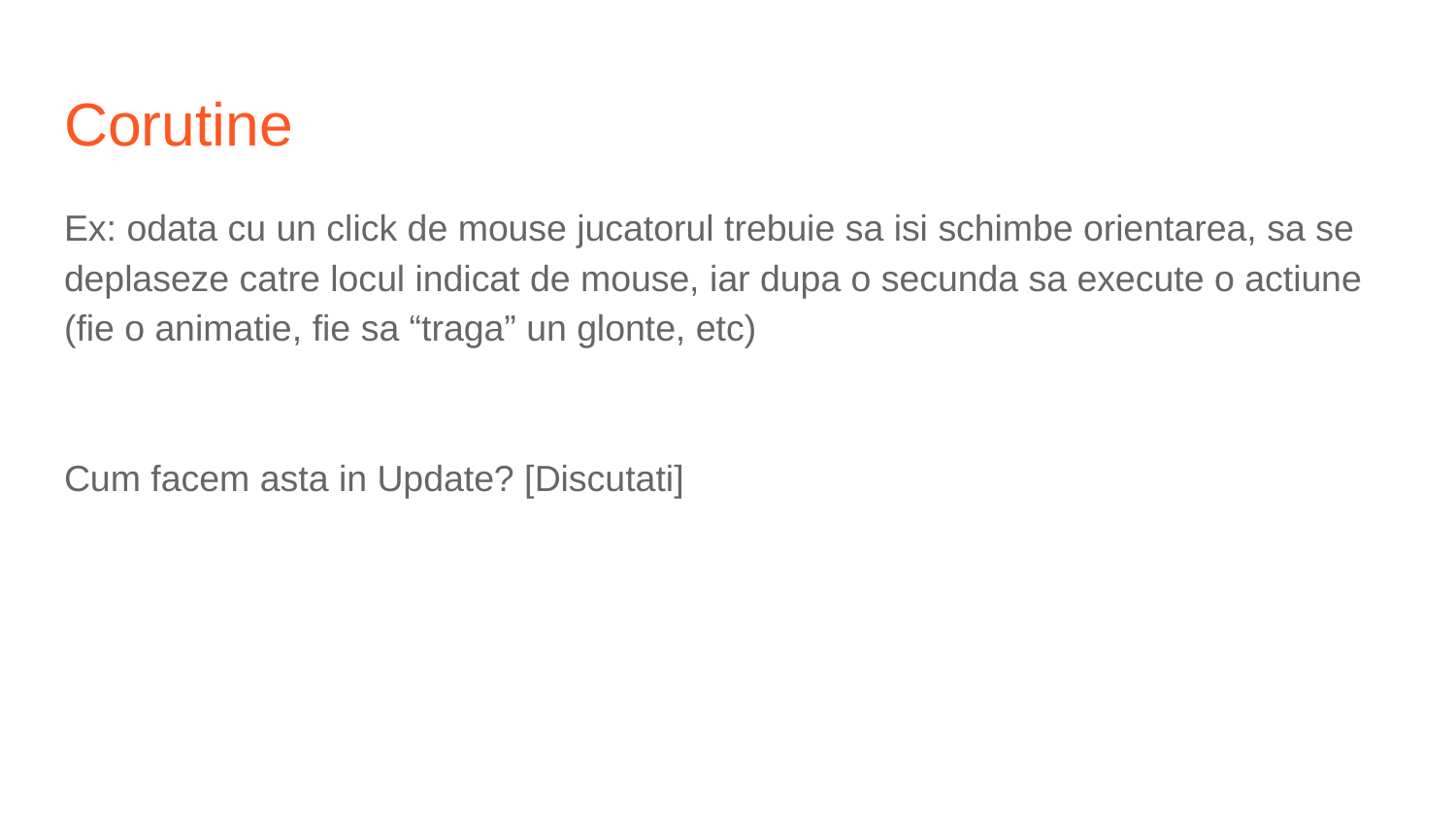

# Corutine
Ex: odata cu un click de mouse jucatorul trebuie sa isi schimbe orientarea, sa se deplaseze catre locul indicat de mouse, iar dupa o secunda sa execute o actiune (fie o animatie, fie sa “traga” un glonte, etc)

Cum facem asta in Update? [Discutati]